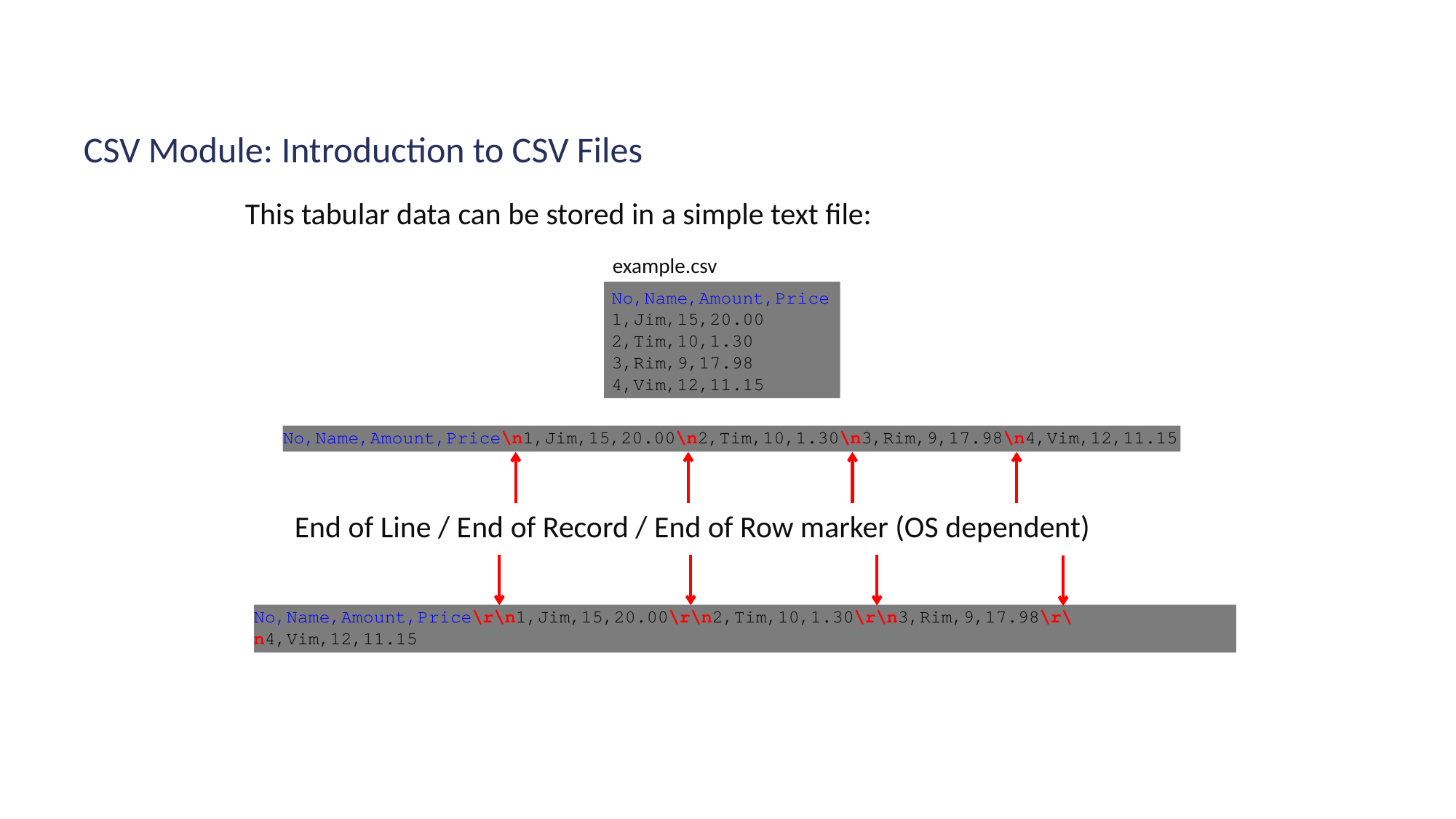

# CSV Module: Introduction to CSV Files
This tabular data can be stored in a simple text file:
example.csv
No,Name,Amount,Price
1,Jim,15,20.00
2,Tim,10,1.30
3,Rim,9,17.98
4,Vim,12,11.15
No,Name,Amount,Price\n1,Jim,15,20.00\n2,Tim,10,1.30\n3,Rim,9,17.98\n4,Vim,12,11.15
    End of Line / End of Record / End of Row marker (OS dependent)
No,Name,Amount,Price\r\n1,Jim,15,20.00\r\n2,Tim,10,1.30\r\n3,Rim,9,17.98\r\n4,Vim,12,11.15